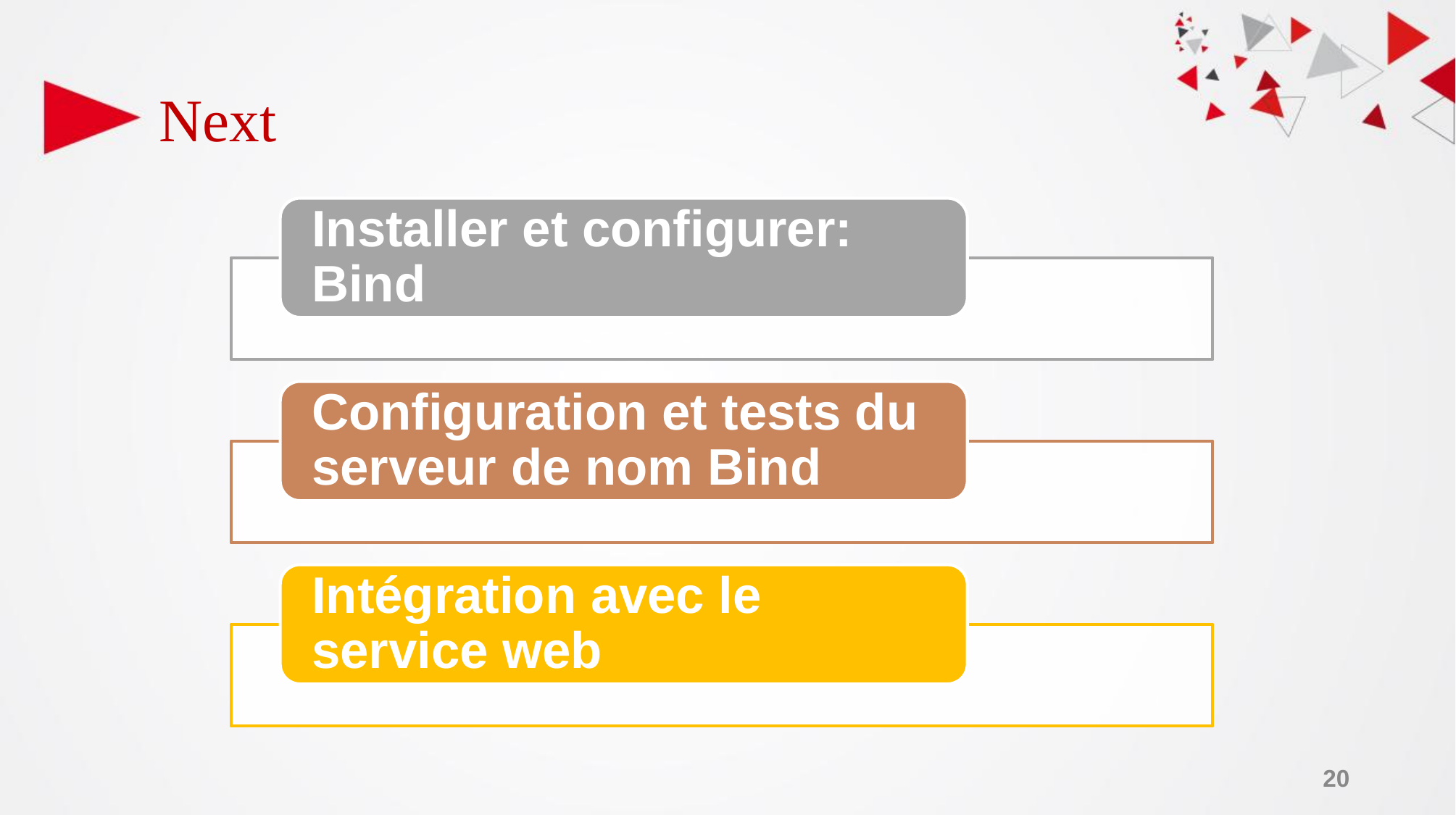

# Next
Installer et configurer: Bind
Configuration et tests du serveur de nom Bind
Intégration avec le service web
20